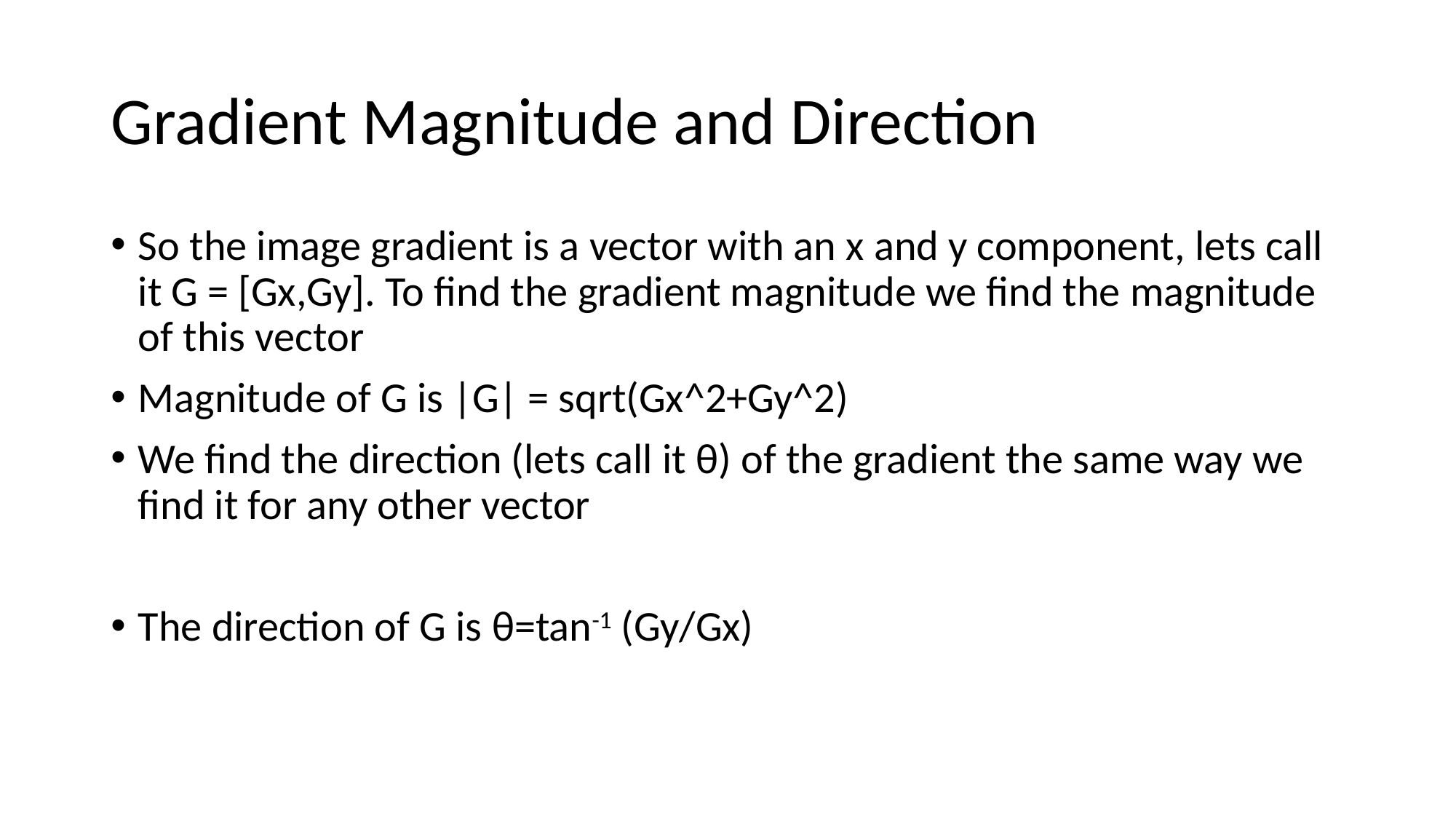

# Gradient Magnitude and Direction
So the image gradient is a vector with an x and y component, lets call it G = [Gx,Gy]. To find the gradient magnitude we find the magnitude of this vector
Magnitude of G is |G| = sqrt(Gx^2+Gy^2)
We find the direction (lets call it θ) of the gradient the same way we find it for any other vector

The direction of G is θ=tan-1 (Gy/Gx)